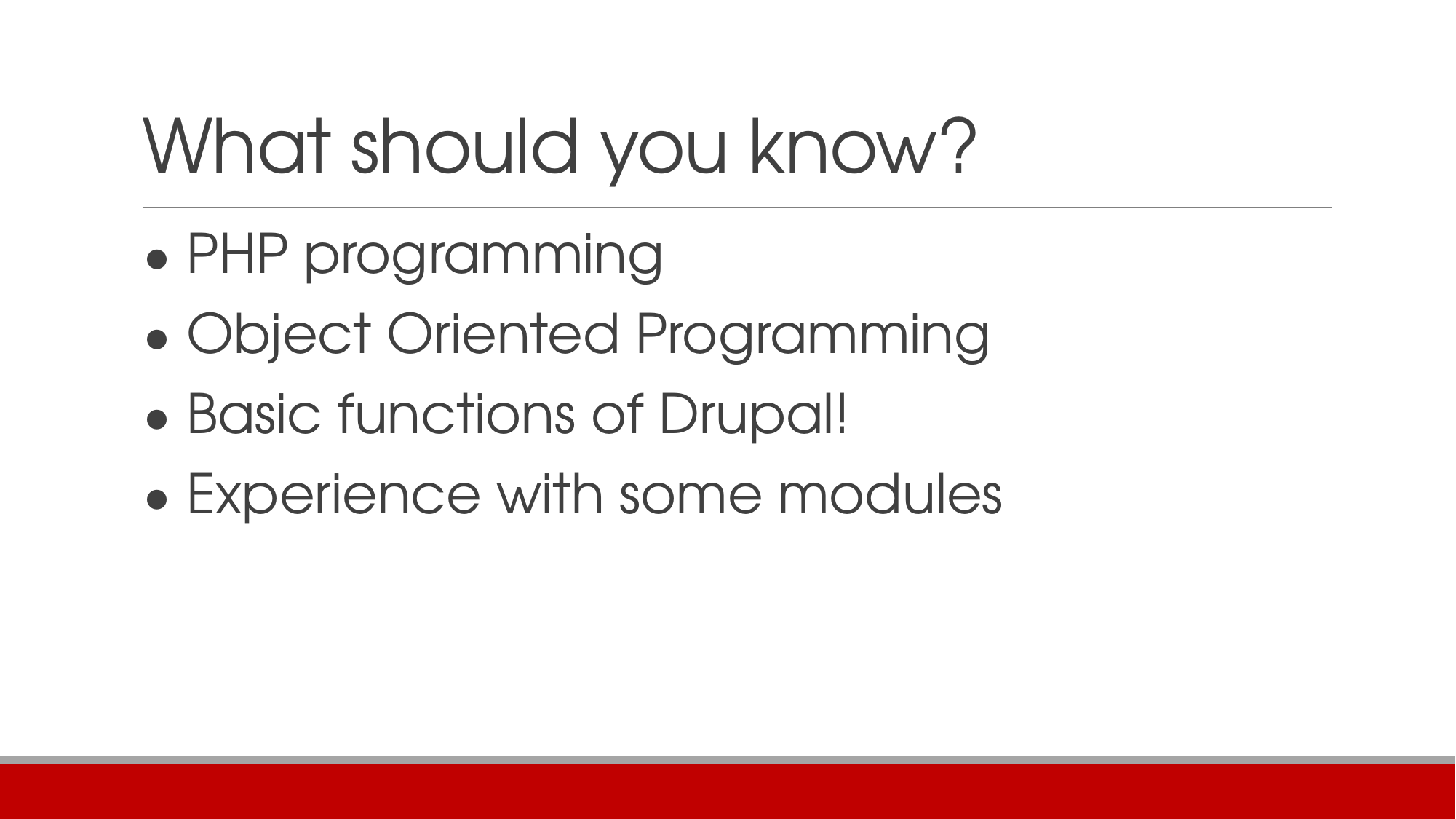

# What should you know?
• PHP programming
• Object Oriented Programming
• Basic functions of Drupal!
• Experience with some modules